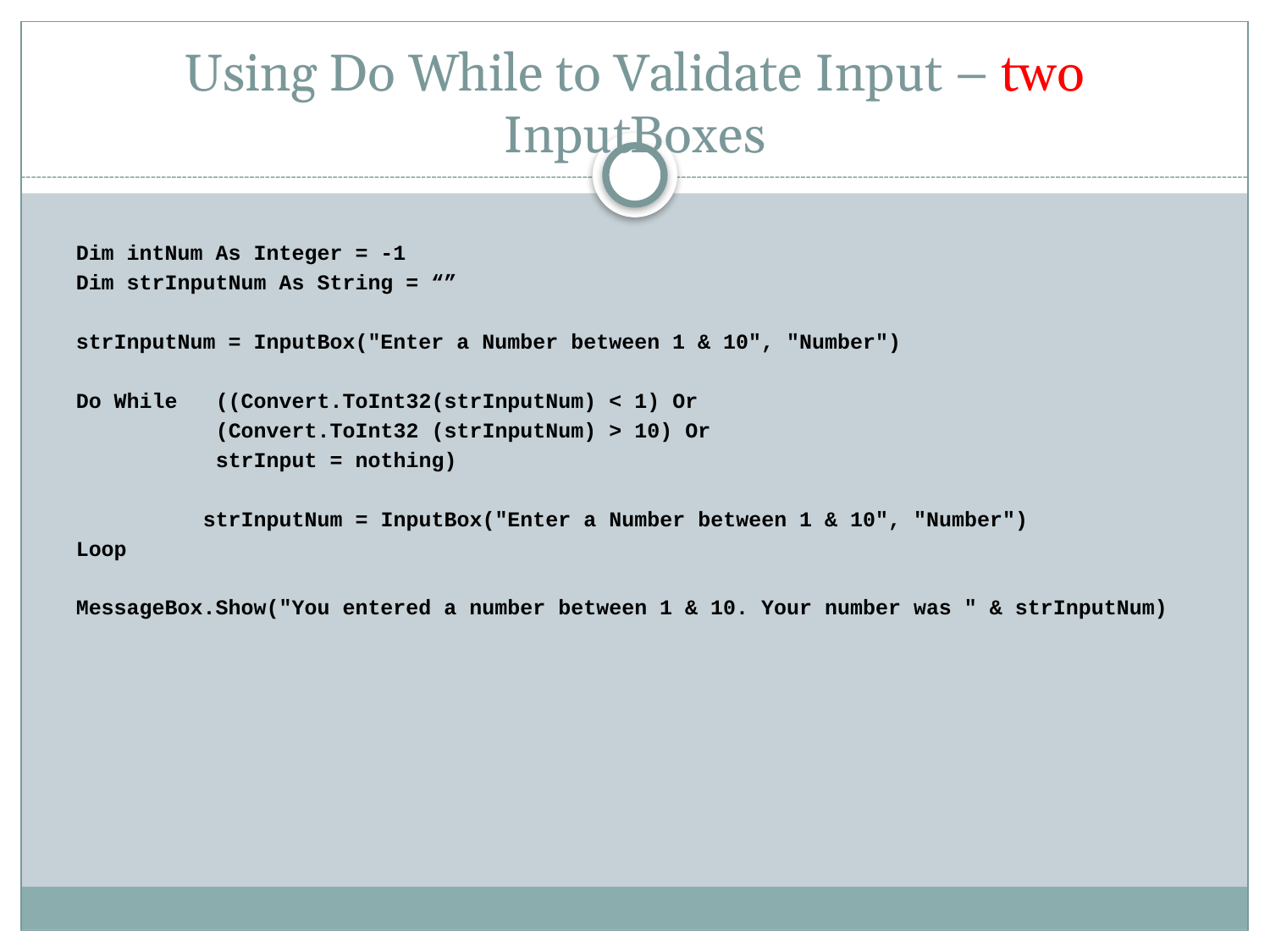

# Using Do While to Validate Input – two InputBoxes
Dim intNum As Integer = -1
Dim strInputNum As String = “”

strInputNum = InputBox("Enter a Number between 1 & 10", "Number")

Do While 	 ((Convert.ToInt32(strInputNum) < 1) Or
	 (Convert.ToInt32 (strInputNum) > 10) Or
	 strInput = nothing)

	strInputNum = InputBox("Enter a Number between 1 & 10", "Number")
Loop

MessageBox.Show("You entered a number between 1 & 10. Your number was " & strInputNum)